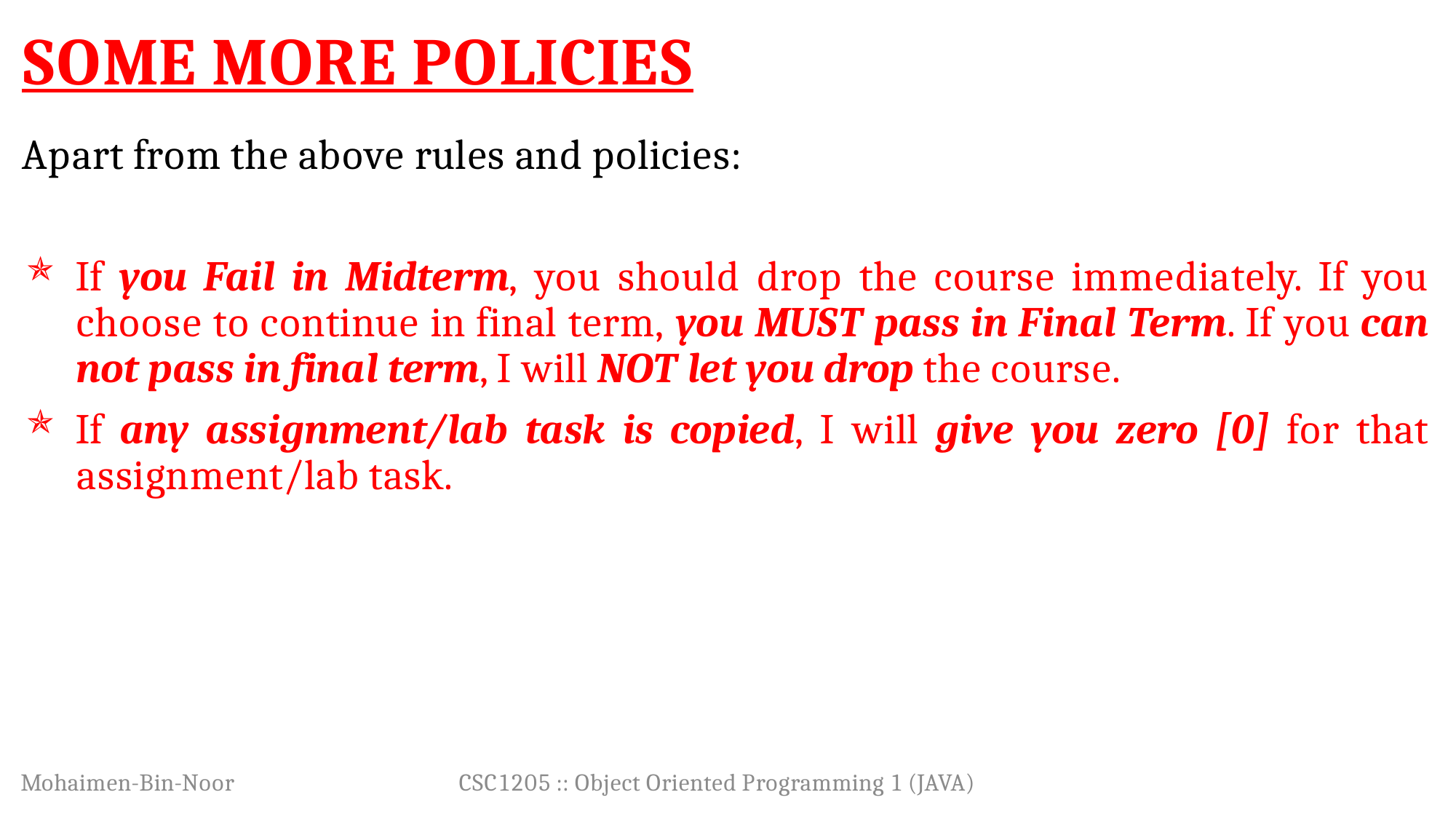

# Some More Policies
Apart from the above rules and policies:

If you Fail in Midterm, you should drop the course immediately. If you choose to continue in final term, you MUST pass in Final Term. If you can not pass in final term, I will NOT let you drop the course.
If any assignment/lab task is copied, I will give you zero [0] for that assignment/lab task.
Mohaimen-Bin-Noor
CSC1205 :: Object Oriented Programming 1 (JAVA)